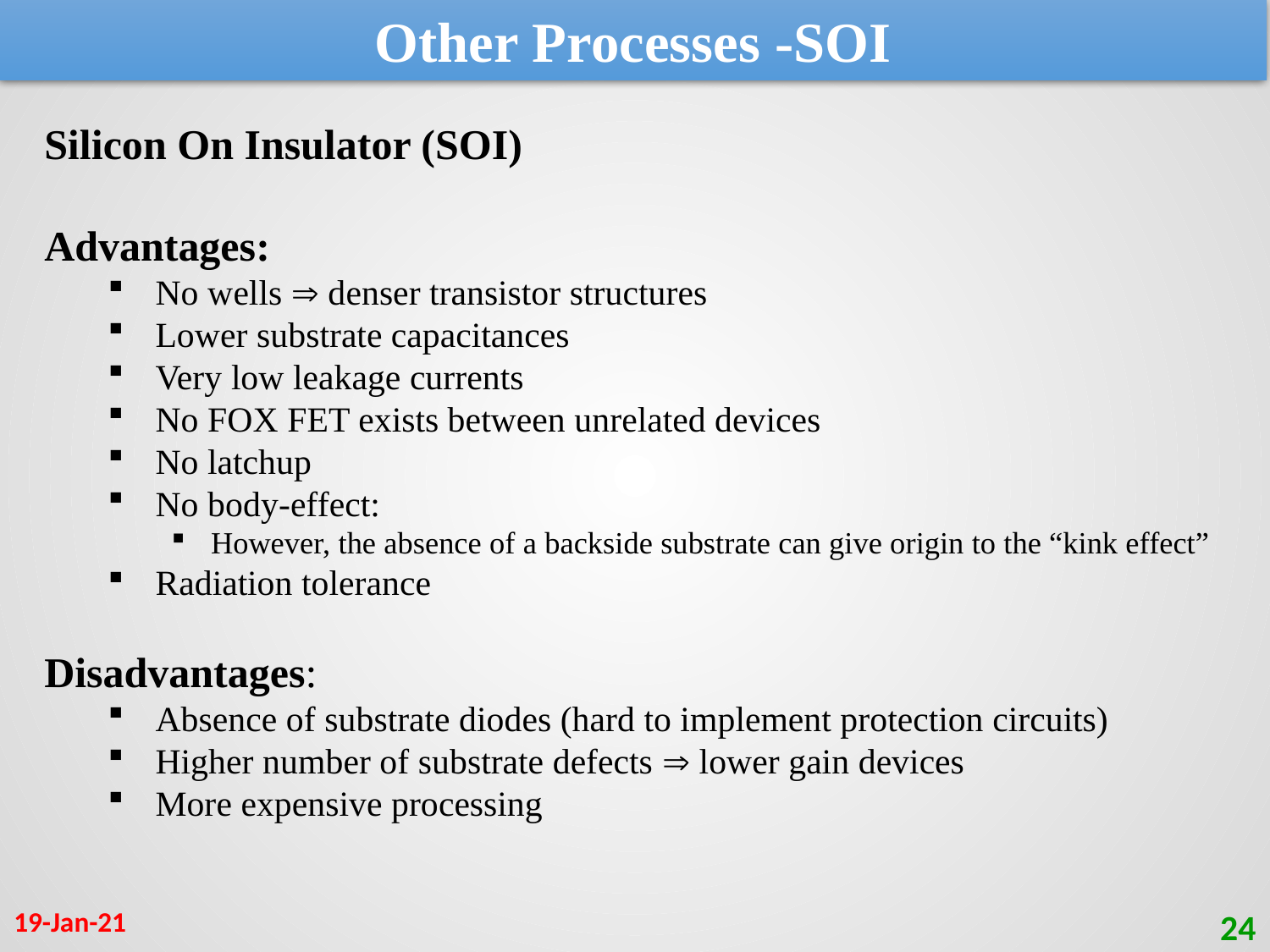

Other Processes -SOI
Silicon On Insulator (SOI)

Advantages:
No wells ⇒ denser transistor structures
Lower substrate capacitances
Very low leakage currents
No FOX FET exists between unrelated devices
No latchup
No body-effect:
However, the absence of a backside substrate can give origin to the “kink effect”
Radiation tolerance

Disadvantages:
Absence of substrate diodes (hard to implement protection circuits)
Higher number of substrate defects ⇒ lower gain devices
More expensive processing

19-Jan-21
24